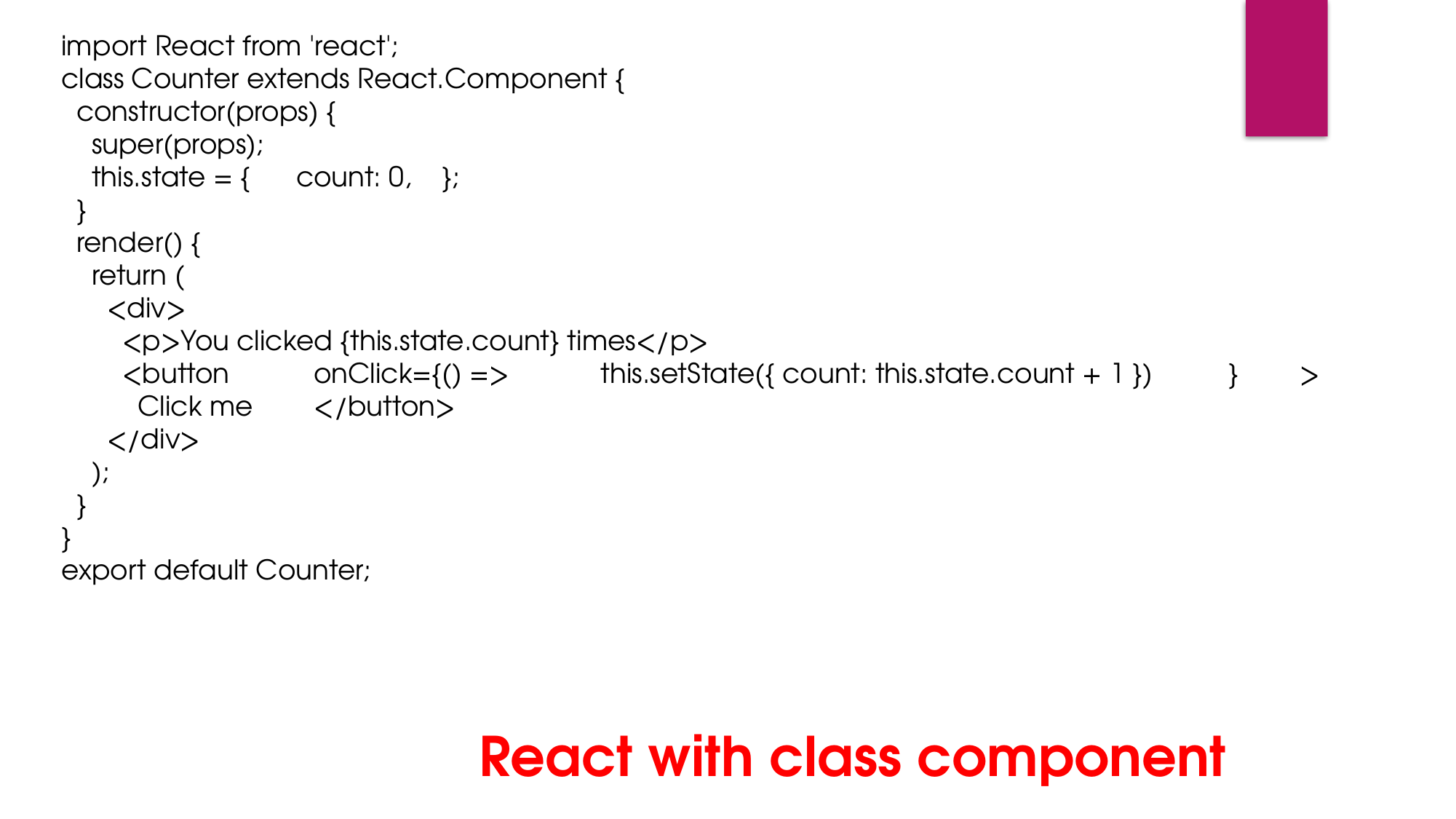

import React from 'react';
class Counter extends React.Component {
  constructor(props) {
    super(props);
    this.state = {      count: 0,    };
  }
  render() {
    return (
      <div>
        <p>You clicked {this.state.count} times</p>
        <button           onClick={() =>            this.setState({ count: this.state.count + 1 })          }        >
          Click me        </button>
      </div>
    );
  }
}
export default Counter;
React with class component